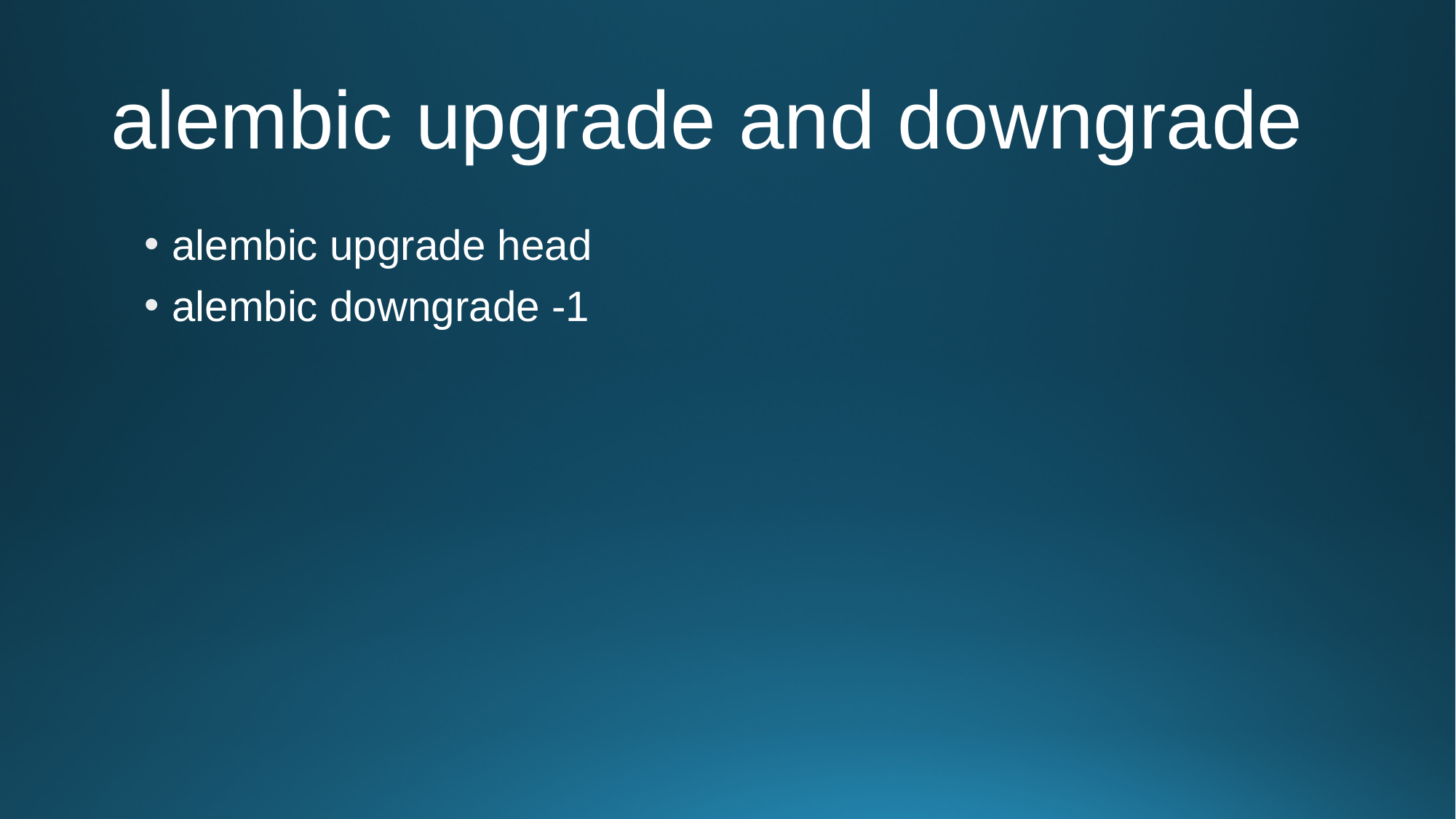

# alembic upgrade and downgrade
alembic upgrade head
alembic downgrade -1